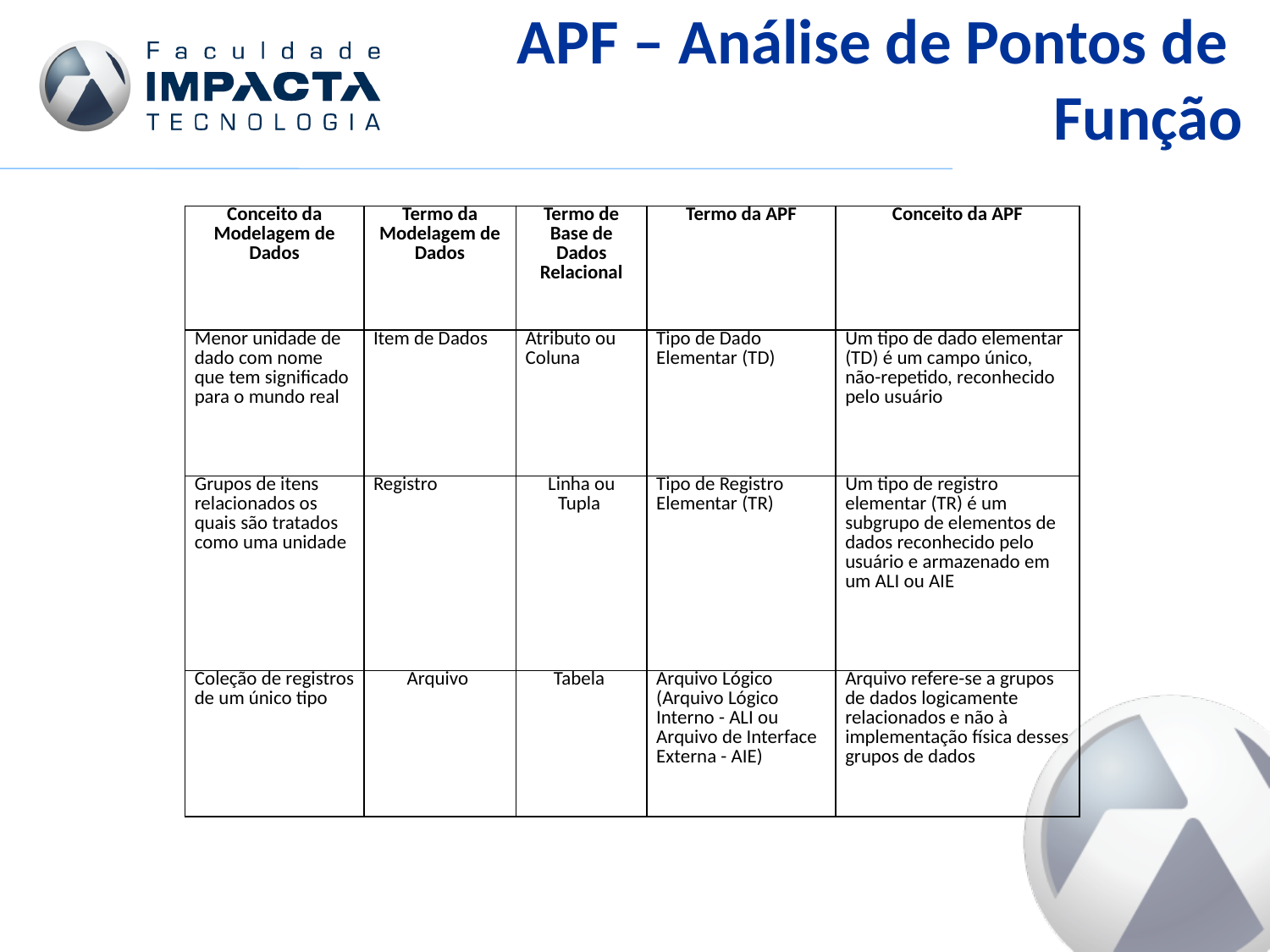

APF – Análise de Pontos de
Função
| Conceito da Modelagem de Dados | Termo da Modelagem de Dados | Termo de Base de Dados Relacional | Termo da APF | Conceito da APF |
| --- | --- | --- | --- | --- |
| Menor unidade de dado com nome que tem significado para o mundo real | Item de Dados | Atributo ou Coluna | Tipo de Dado Elementar (TD) | Um tipo de dado elementar (TD) é um campo único, não-repetido, reconhecido pelo usuário |
| Grupos de itens relacionados os quais são tratados como uma unidade | Registro | Linha ou Tupla | Tipo de Registro Elementar (TR) | Um tipo de registro elementar (TR) é um subgrupo de elementos de dados reconhecido pelo usuário e armazenado em um ALI ou AIE |
| Coleção de registros de um único tipo | Arquivo | Tabela | Arquivo Lógico (Arquivo Lógico Interno - ALI ou Arquivo de Interface Externa - AIE) | Arquivo refere-se a grupos de dados logicamente relacionados e não à implementação física desses grupos de dados |